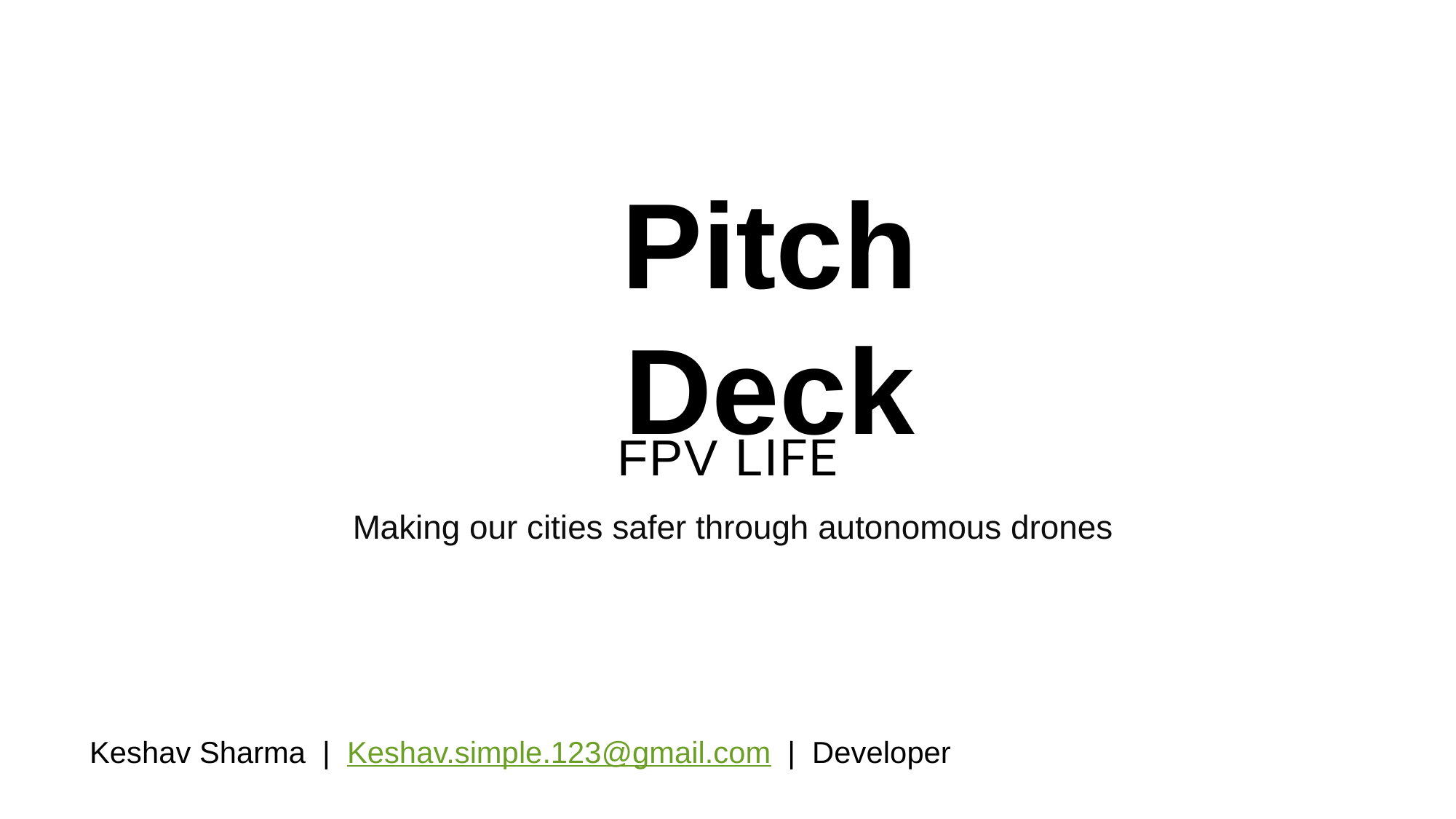

Pitch Deck

FPV Life
Making our cities safer through autonomous drones
Keshav Sharma  |  Keshav.simple.123@gmail.com  |  Developer